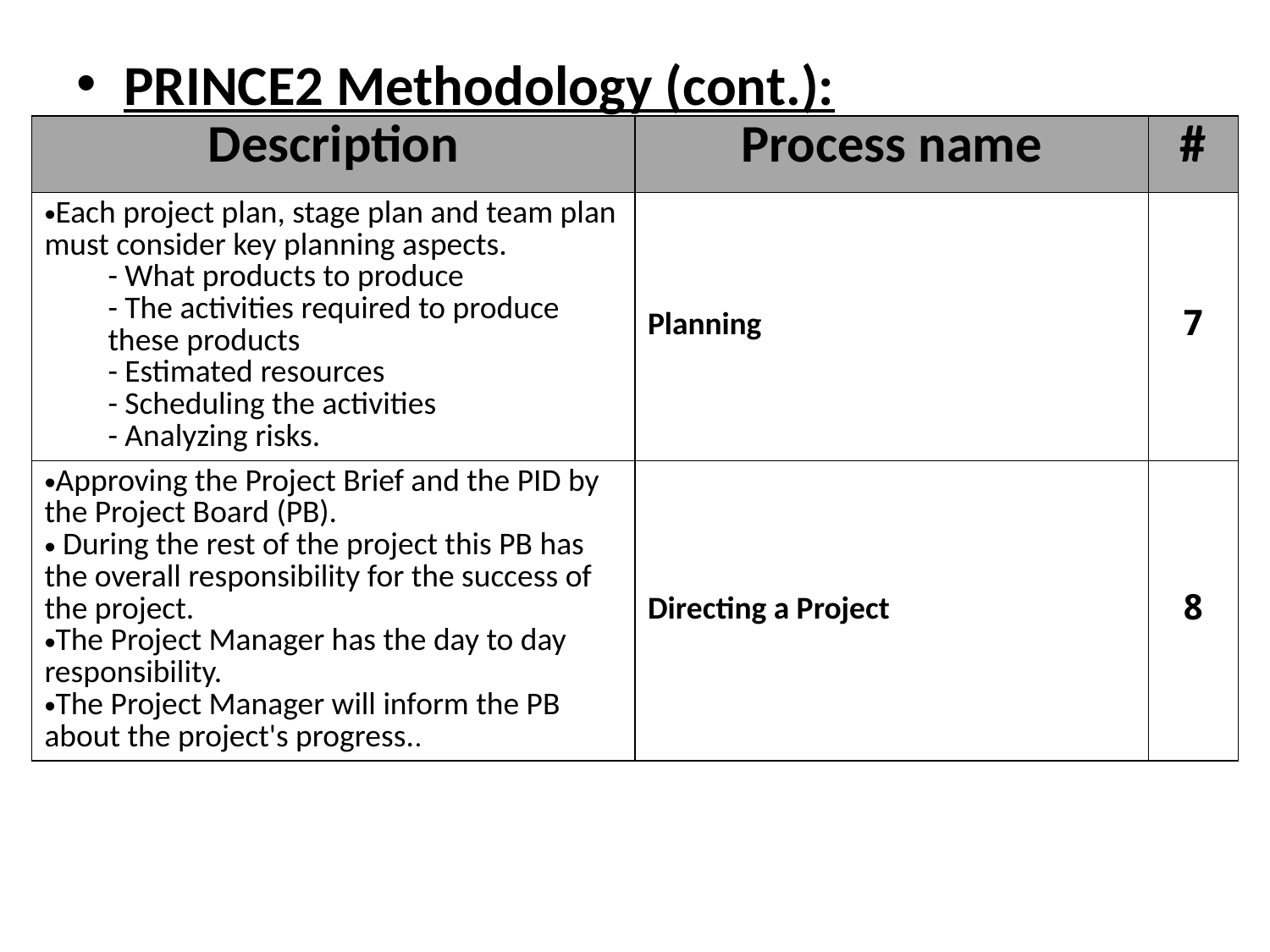

PRINCE2 Methodology (cont.):
| Description | Process name | # |
| --- | --- | --- |
| Each project plan, stage plan and team plan must consider key planning aspects. - What products to produce - The activities required to produce these products - Estimated resources - Scheduling the activities - Analyzing risks. | Planning | 7 |
| Approving the Project Brief and the PID by the Project Board (PB). During the rest of the project this PB has the overall responsibility for the success of the project. The Project Manager has the day to day responsibility. The Project Manager will inform the PB about the project's progress.. | Directing a Project | 8 |